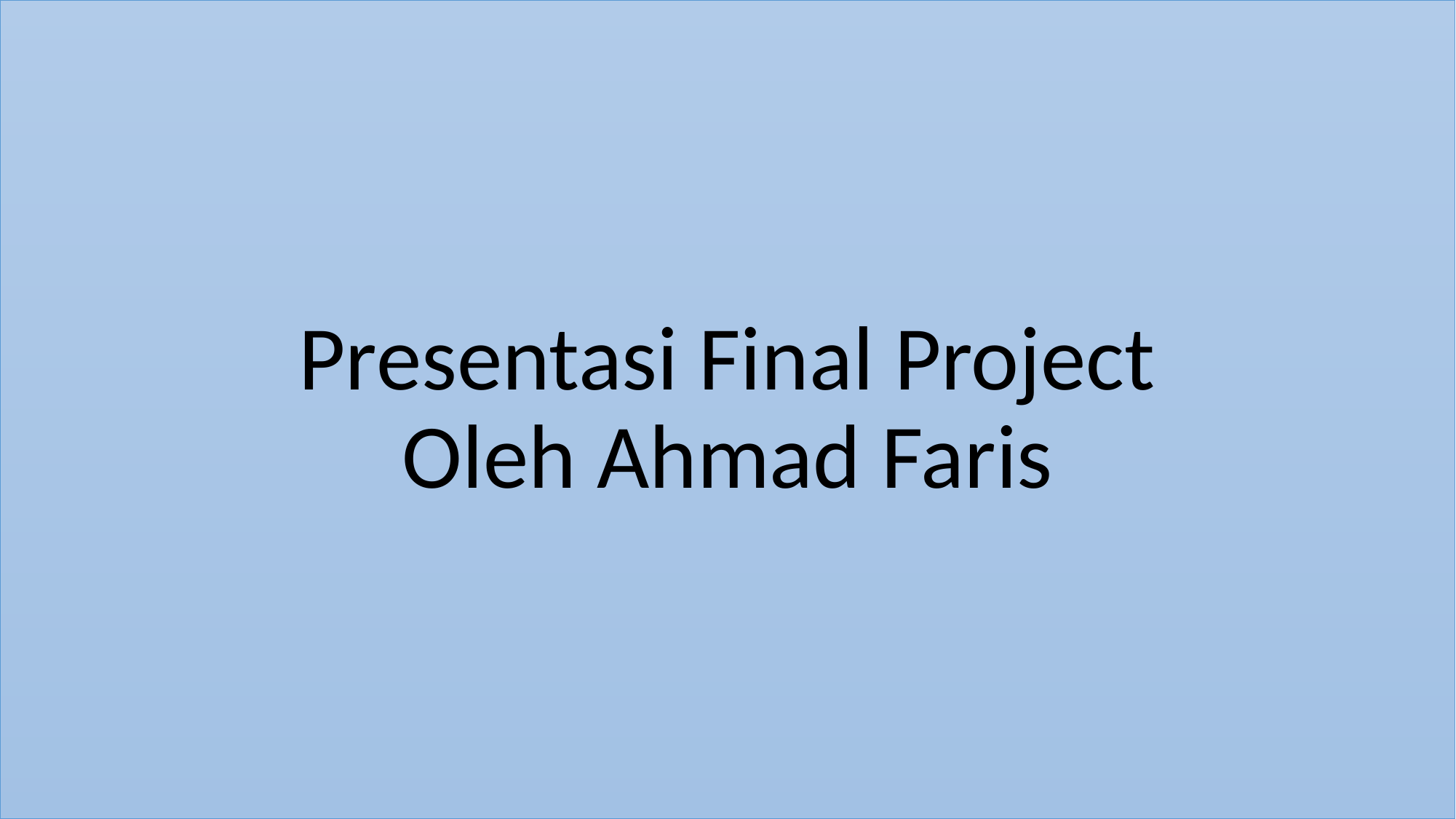

# Presentasi Final Project Oleh Ahmad Faris